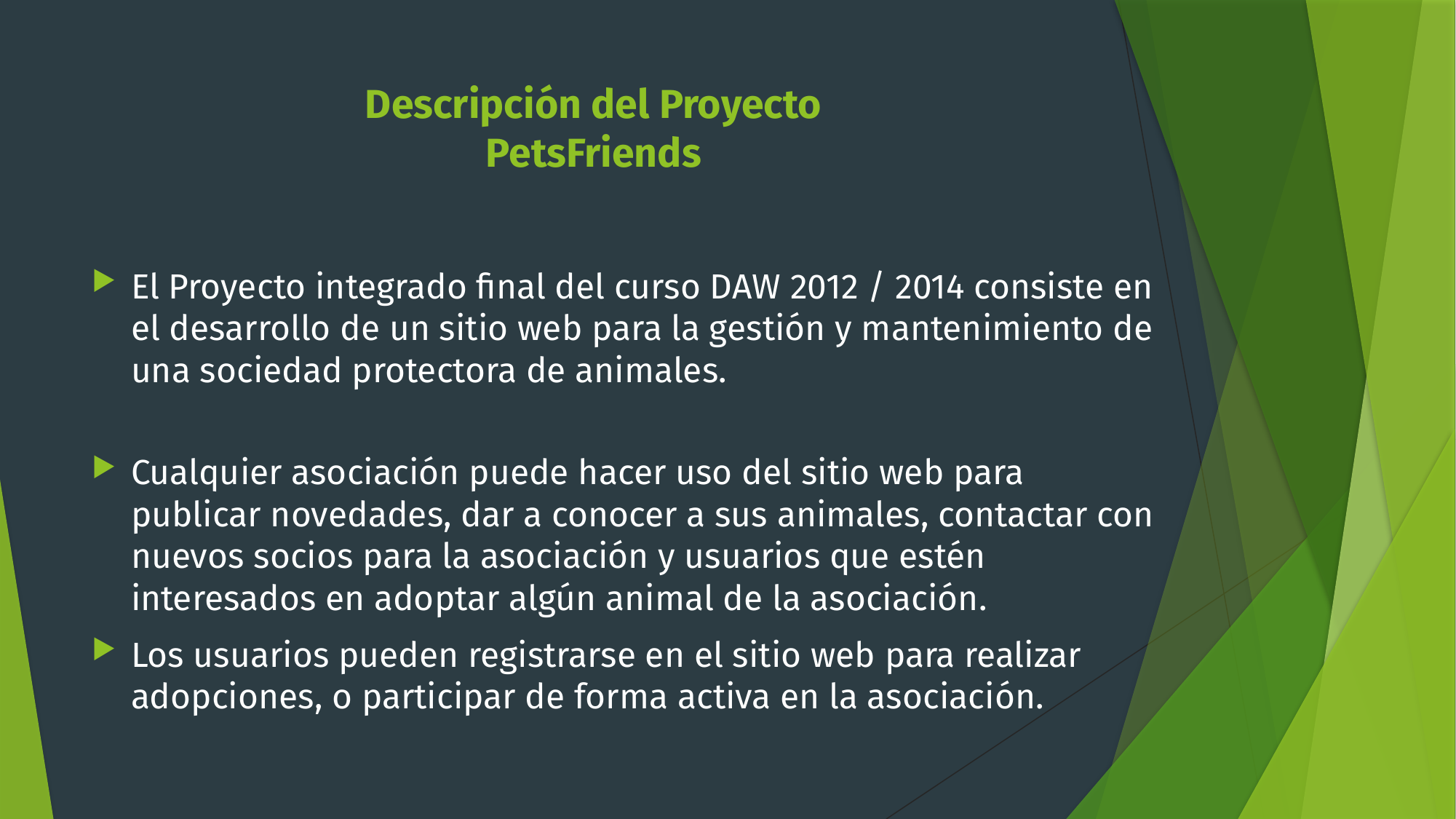

# Descripción del Proyecto PetsFriends
El Proyecto integrado final del curso DAW 2012 / 2014 consiste en el desarrollo de un sitio web para la gestión y mantenimiento de una sociedad protectora de animales.

Cualquier asociación puede hacer uso del sitio web para publicar novedades, dar a conocer a sus animales, contactar con nuevos socios para la asociación y usuarios que estén interesados en adoptar algún animal de la asociación.
Los usuarios pueden registrarse en el sitio web para realizar adopciones, o participar de forma activa en la asociación.